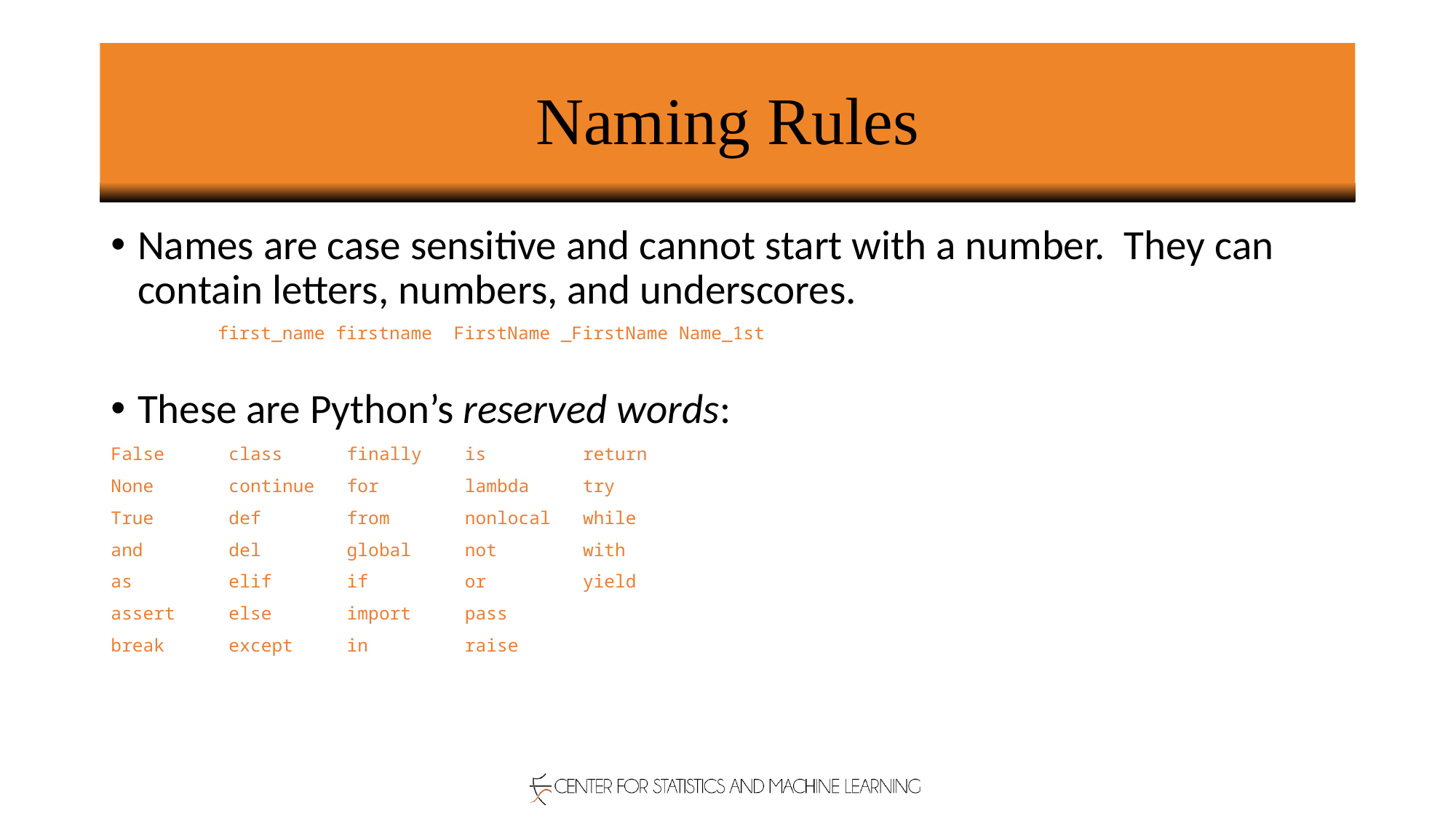

# Naming Rules
Names are case sensitive and cannot start with a number.  They can contain letters, numbers, and underscores.
 	first_name firstname  FirstName _FirstName Name_1st

These are Python’s reserved words:
False      class      finally    is         return
None       continue   for        lambda     try
True       def        from       nonlocal   while
and        del        global     not        with
as         elif       if         or         yield
assert     else       import     pass
break      except     in         raise